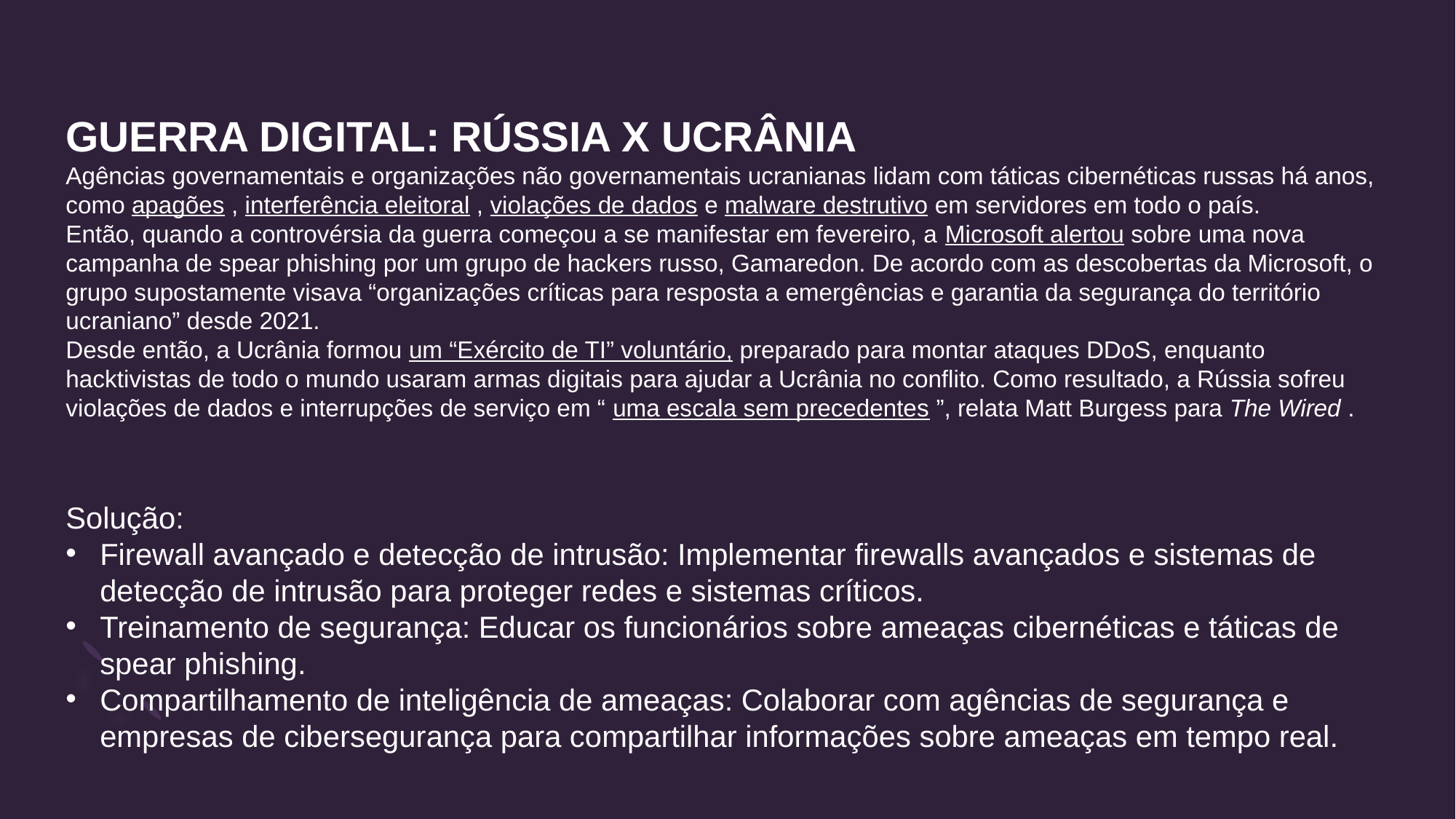

# GUERRA DIGITAL: RÚSSIA X UCRÂNIA
Agências governamentais e organizações não governamentais ucranianas lidam com táticas cibernéticas russas há anos, como apagões , interferência eleitoral , violações de dados e malware destrutivo em servidores em todo o país.
Então, quando a controvérsia da guerra começou a se manifestar em fevereiro, a Microsoft alertou sobre uma nova campanha de spear phishing por um grupo de hackers russo, Gamaredon. De acordo com as descobertas da Microsoft, o grupo supostamente visava “organizações críticas para resposta a emergências e garantia da segurança do território ucraniano” desde 2021.
Desde então, a Ucrânia formou um “Exército de TI” voluntário, preparado para montar ataques DDoS, enquanto hacktivistas de todo o mundo usaram armas digitais para ajudar a Ucrânia no conflito. Como resultado, a Rússia sofreu violações de dados e interrupções de serviço em “ uma escala sem precedentes ”, relata Matt Burgess para The Wired .

Solução:
Firewall avançado e detecção de intrusão: Implementar firewalls avançados e sistemas de detecção de intrusão para proteger redes e sistemas críticos.
Treinamento de segurança: Educar os funcionários sobre ameaças cibernéticas e táticas de spear phishing.
Compartilhamento de inteligência de ameaças: Colaborar com agências de segurança e empresas de cibersegurança para compartilhar informações sobre ameaças em tempo real.